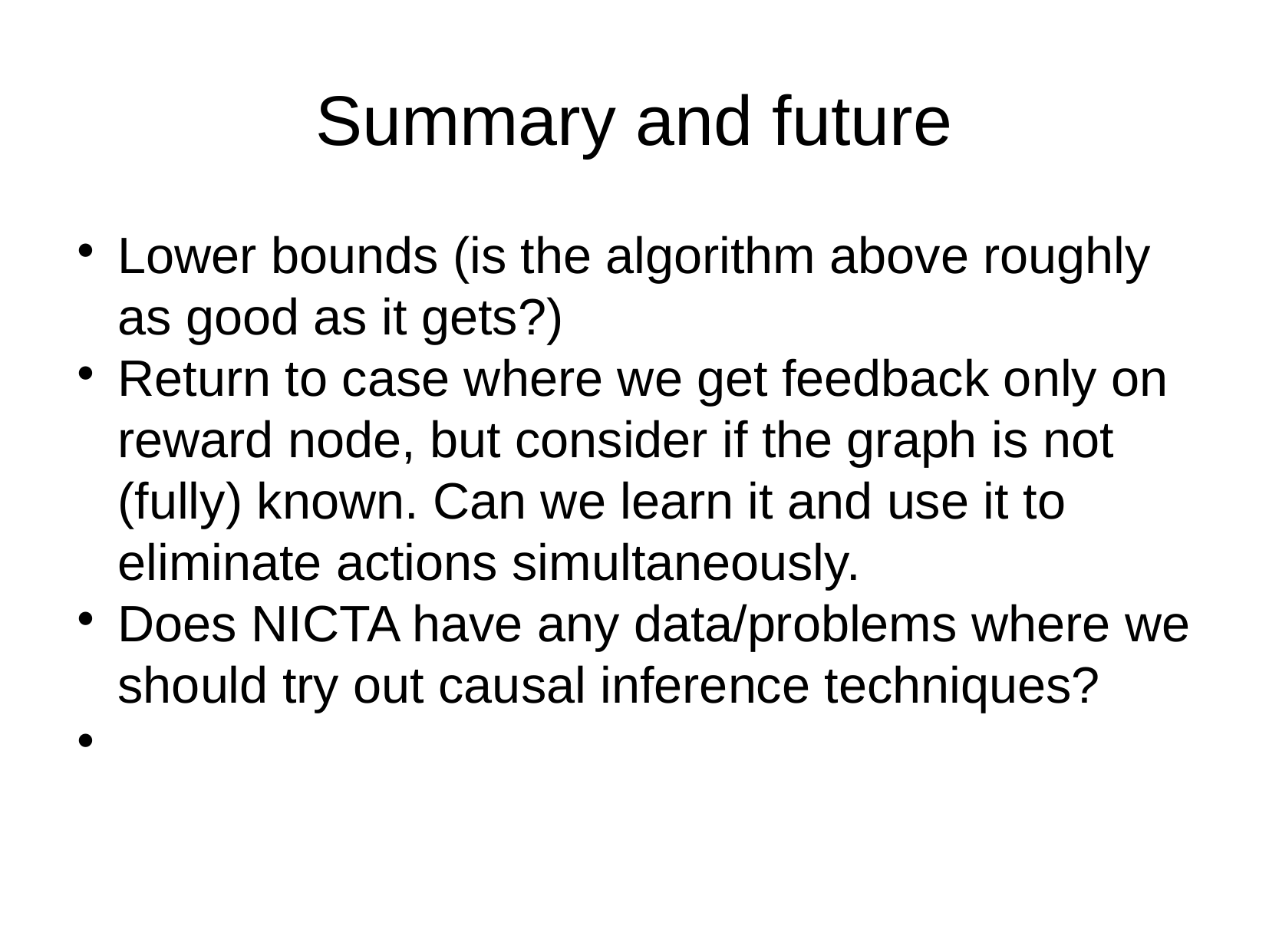

Summary and future
Lower bounds (is the algorithm above roughly as good as it gets?)
Return to case where we get feedback only on reward node, but consider if the graph is not (fully) known. Can we learn it and use it to eliminate actions simultaneously.
Does NICTA have any data/problems where we should try out causal inference techniques?